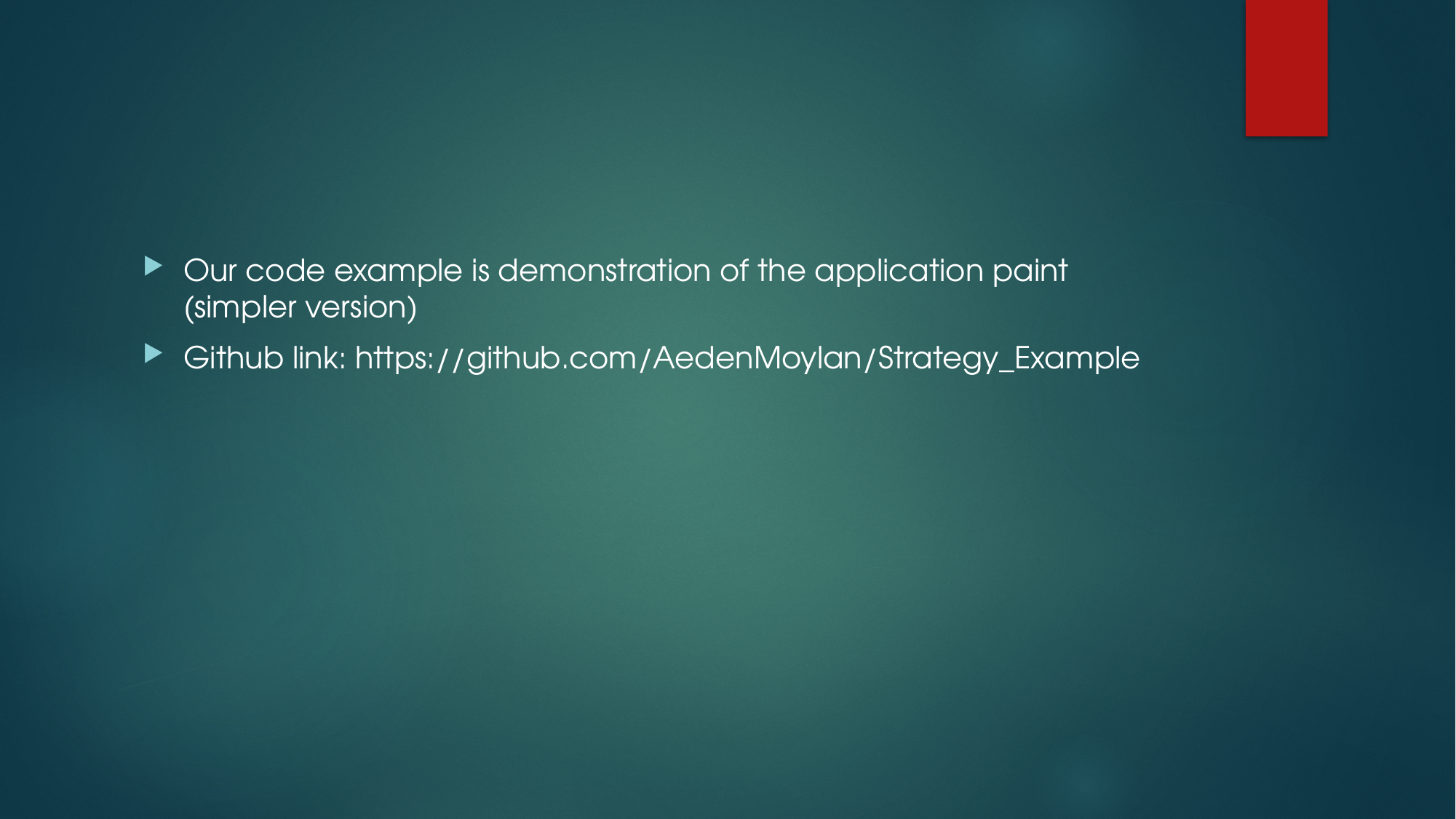

#
Our code example is demonstration of the application paint (simpler version)
Github link: https://github.com/AedenMoylan/Strategy_Example